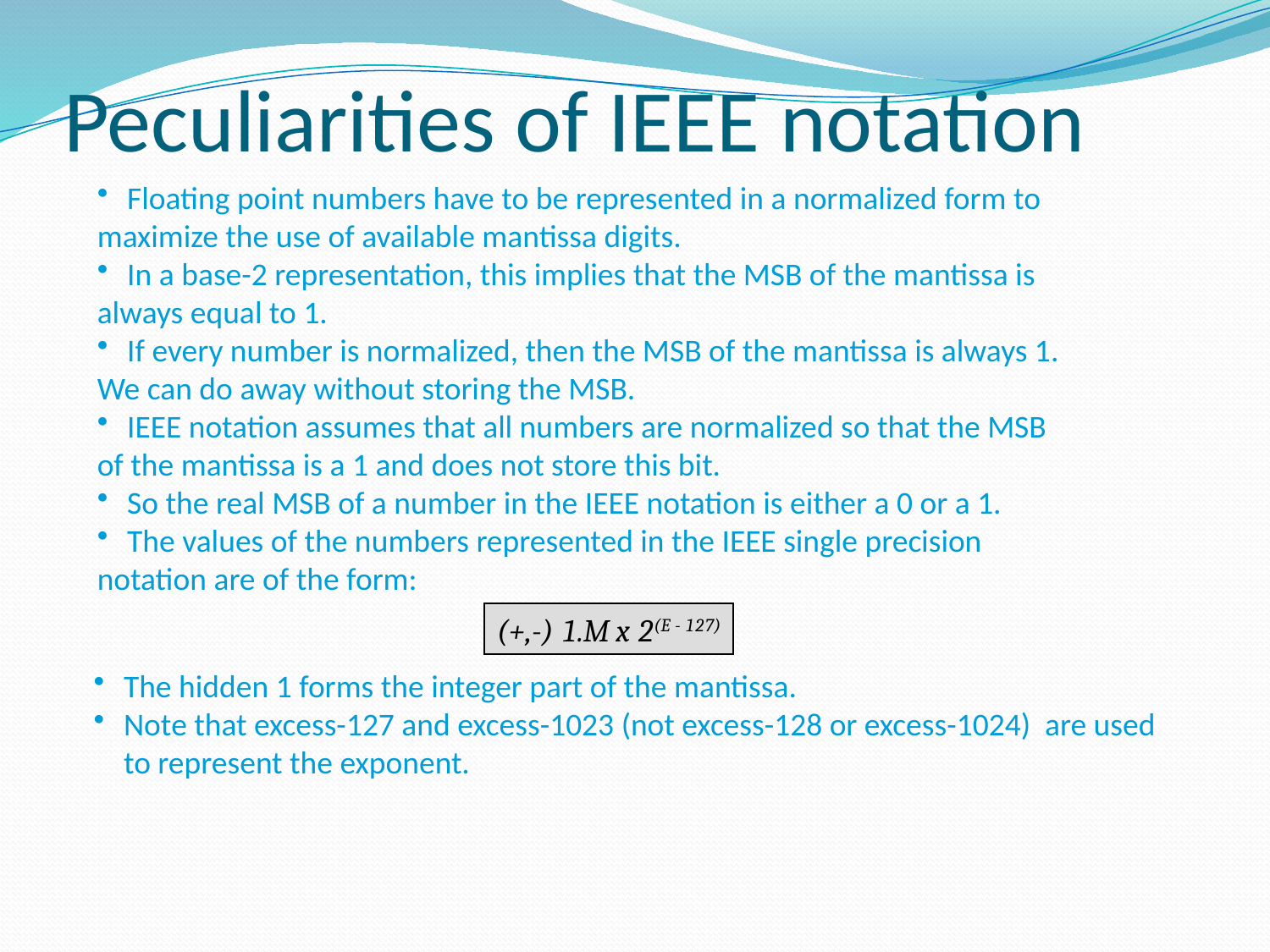

# Peculiarities of IEEE notation
Floating point numbers have to be represented in a normalized form to
maximize the use of available mantissa digits.
In a base-2 representation, this implies that the MSB of the mantissa is
always equal to 1.
If every number is normalized, then the MSB of the mantissa is always 1.
We can do away without storing the MSB.
IEEE notation assumes that all numbers are normalized so that the MSB
of the mantissa is a 1 and does not store this bit.
So the real MSB of a number in the IEEE notation is either a 0 or a 1.
The values of the numbers represented in the IEEE single precision
notation are of the form:
(+,-) 1.M x 2(E - 127)
The hidden 1 forms the integer part of the mantissa.
Note that excess-127 and excess-1023 (not excess-128 or excess-1024)  are used to represent the exponent.